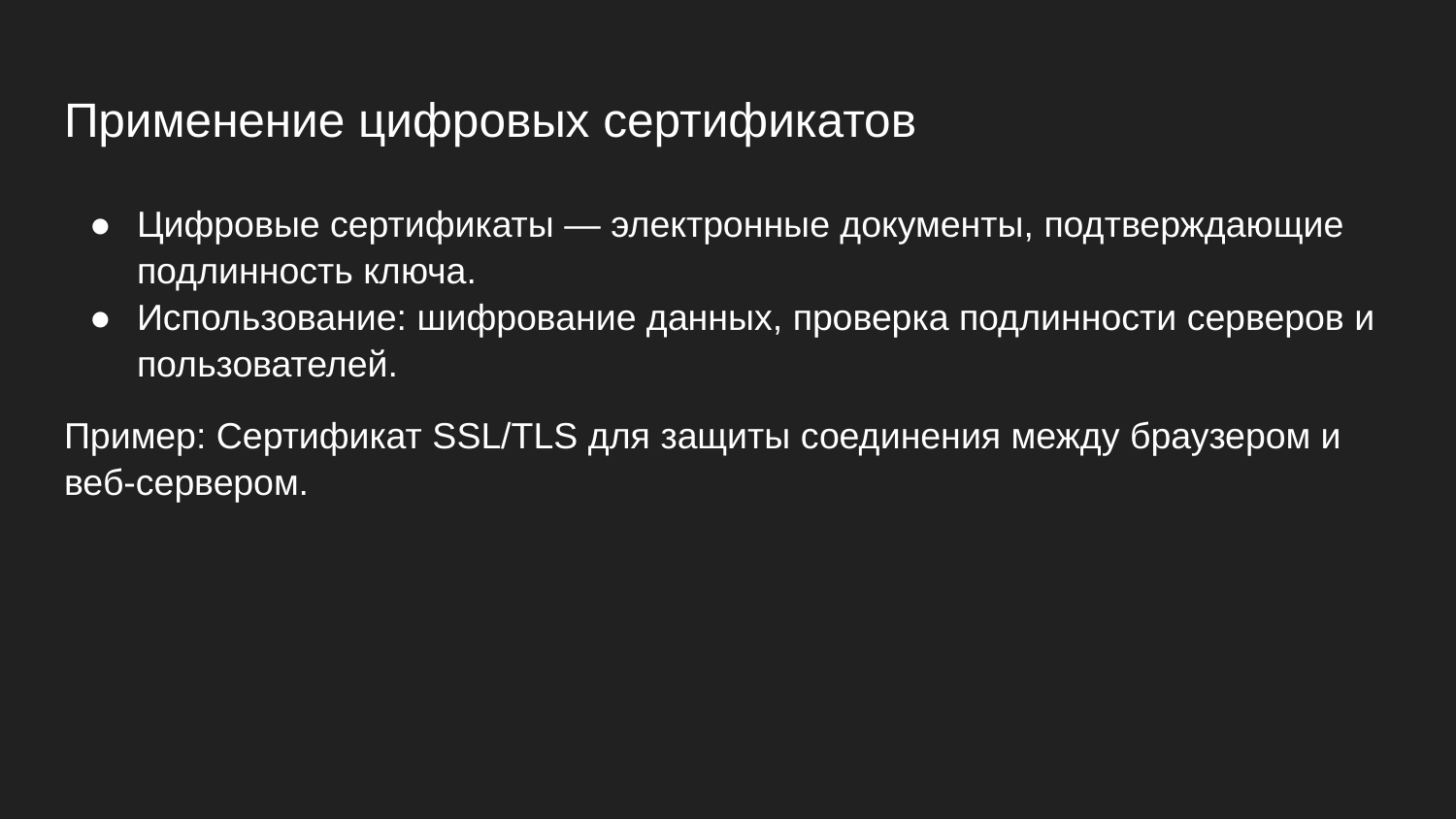

# Применение цифровых сертификатов

Цифровые сертификаты — электронные документы, подтверждающие подлинность ключа.
Использование: шифрование данных, проверка подлинности серверов и пользователей.
Пример: Сертификат SSL/TLS для защиты соединения между браузером и веб-сервером.